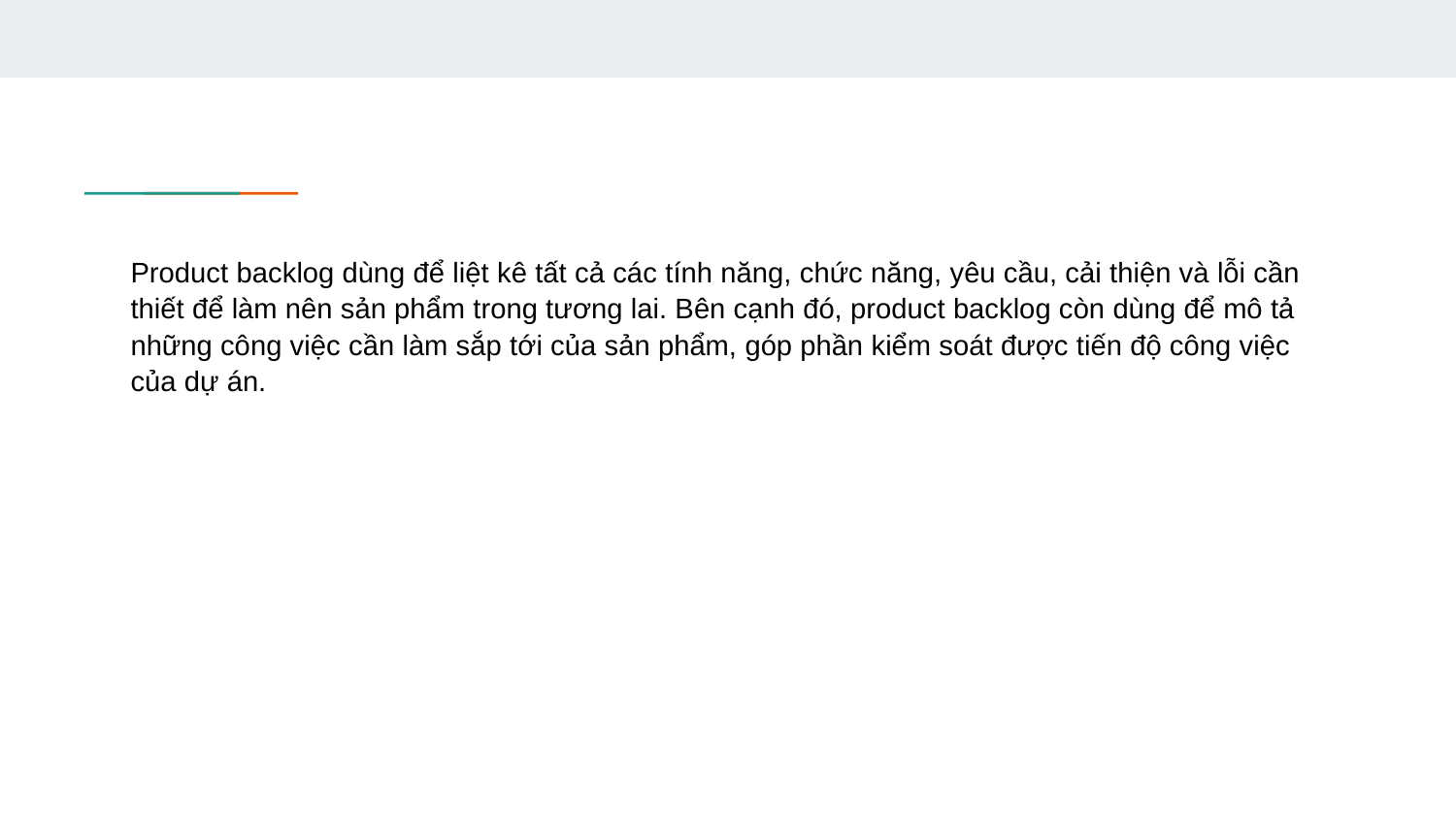

Product backlog dùng để liệt kê tất cả các tính năng, chức năng, yêu cầu, cải thiện và lỗi cần thiết để làm nên sản phẩm trong tương lai. Bên cạnh đó, product backlog còn dùng để mô tả những công việc cần làm sắp tới của sản phẩm, góp phần kiểm soát được tiến độ công việc của dự án.